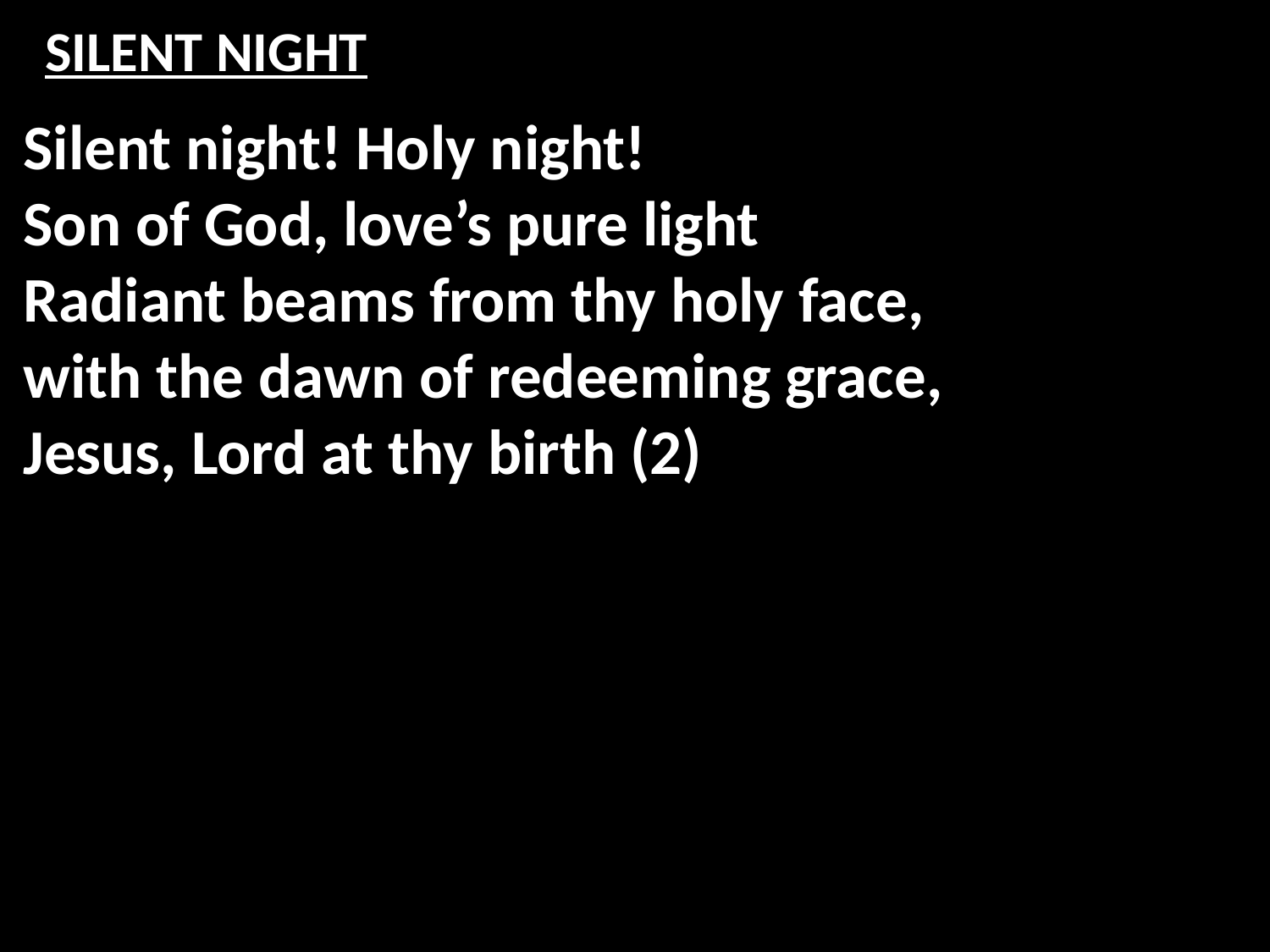

# SILENT NIGHT
Silent night! Holy night!
Son of God, love’s pure light
Radiant beams from thy holy face,
with the dawn of redeeming grace,
Jesus, Lord at thy birth (2)